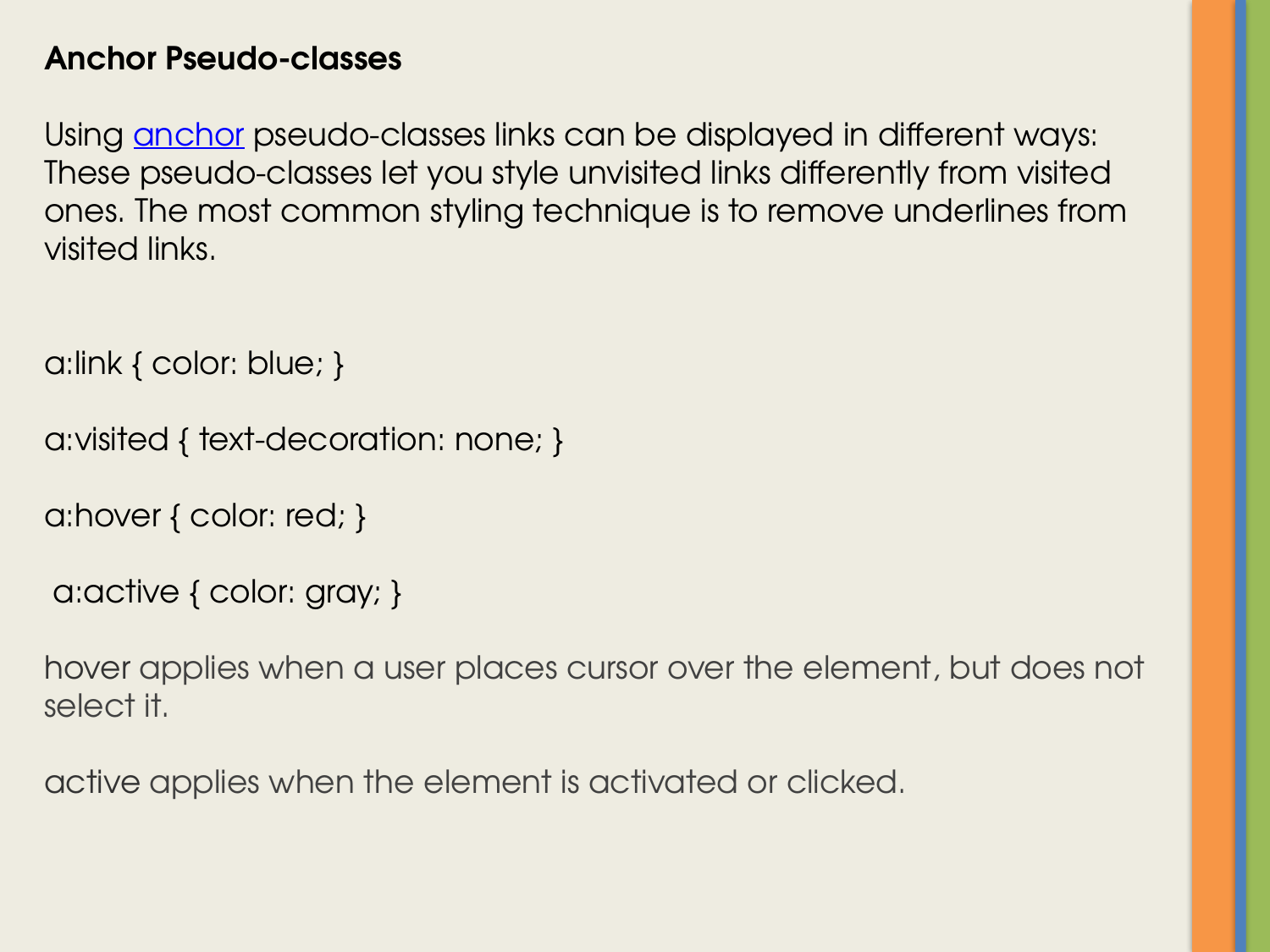

Anchor Pseudo-classes

Using anchor pseudo-classes links can be displayed in different ways:
These pseudo-classes let you style unvisited links differently from visited ones. The most common styling technique is to remove underlines from visited links.

a:link { color: blue; }

a:visited { text-decoration: none; }

a:hover { color: red; }

 a:active { color: gray; }

hover applies when a user places cursor over the element, but does not select it.

active applies when the element is activated or clicked.